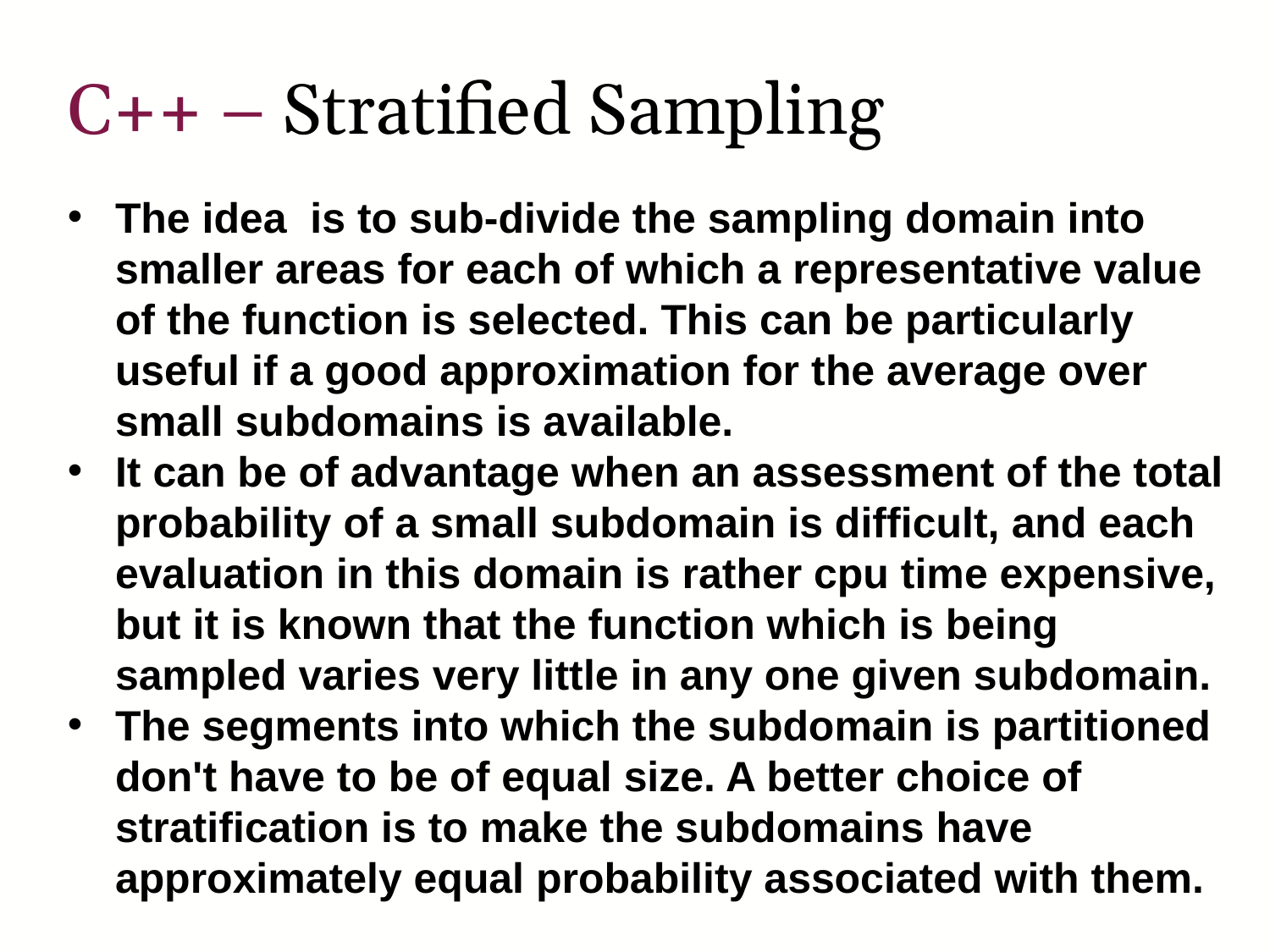

# C++ – Stratified Sampling
The idea  is to sub-divide the sampling domain into smaller areas for each of which a representative value of the function is selected. This can be particularly useful if a good approximation for the average over small subdomains is available.
It can be of advantage when an assessment of the total probability of a small subdomain is difficult, and each evaluation in this domain is rather cpu time expensive, but it is known that the function which is being sampled varies very little in any one given subdomain.
The segments into which the subdomain is partitioned don't have to be of equal size. A better choice of stratification is to make the subdomains have approximately equal probability associated with them.